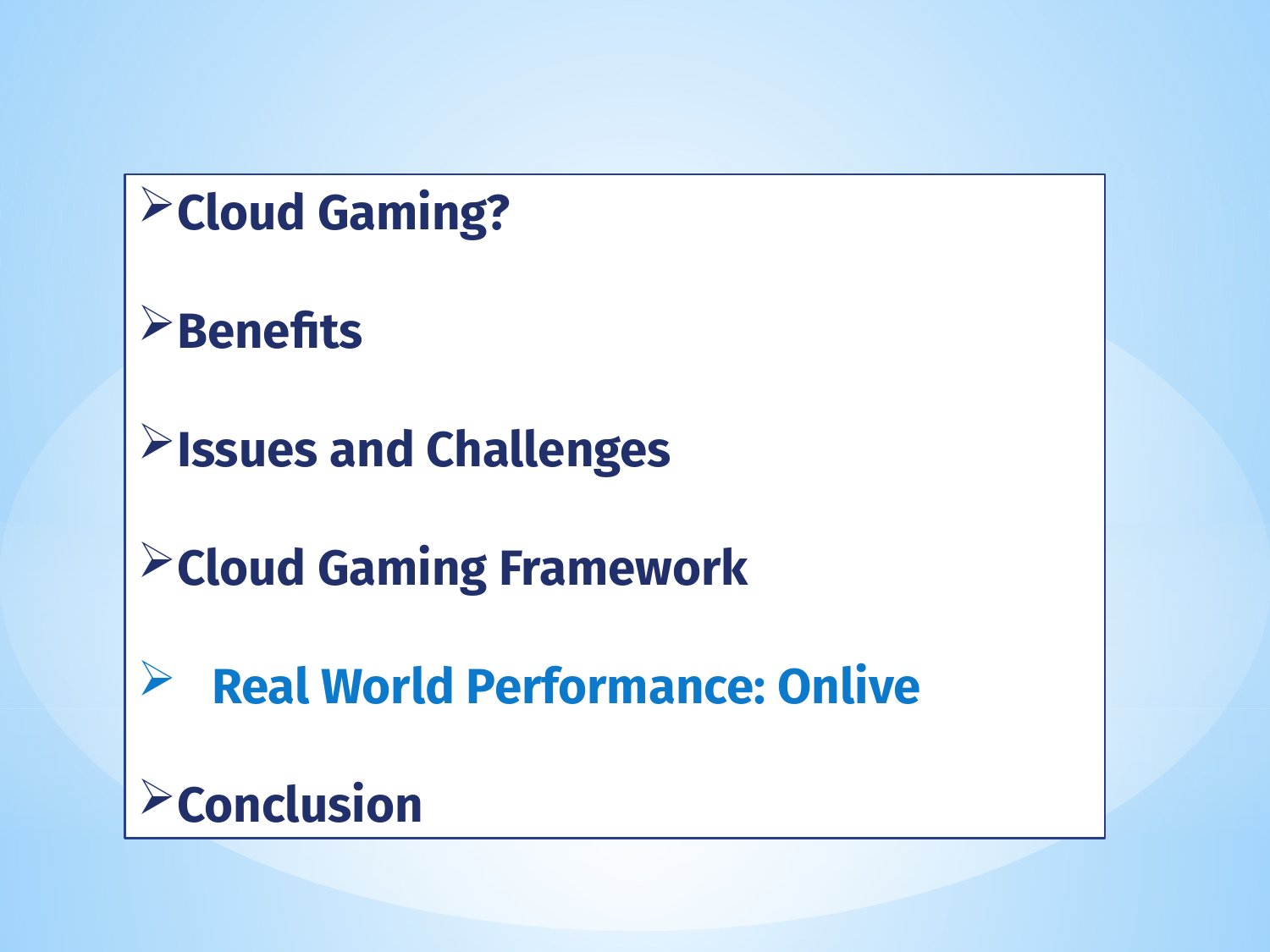

Cloud Gaming?

Benefits

Issues and Challenges

Cloud Gaming Framework

   Real World Performance: Onlive

Conclusion